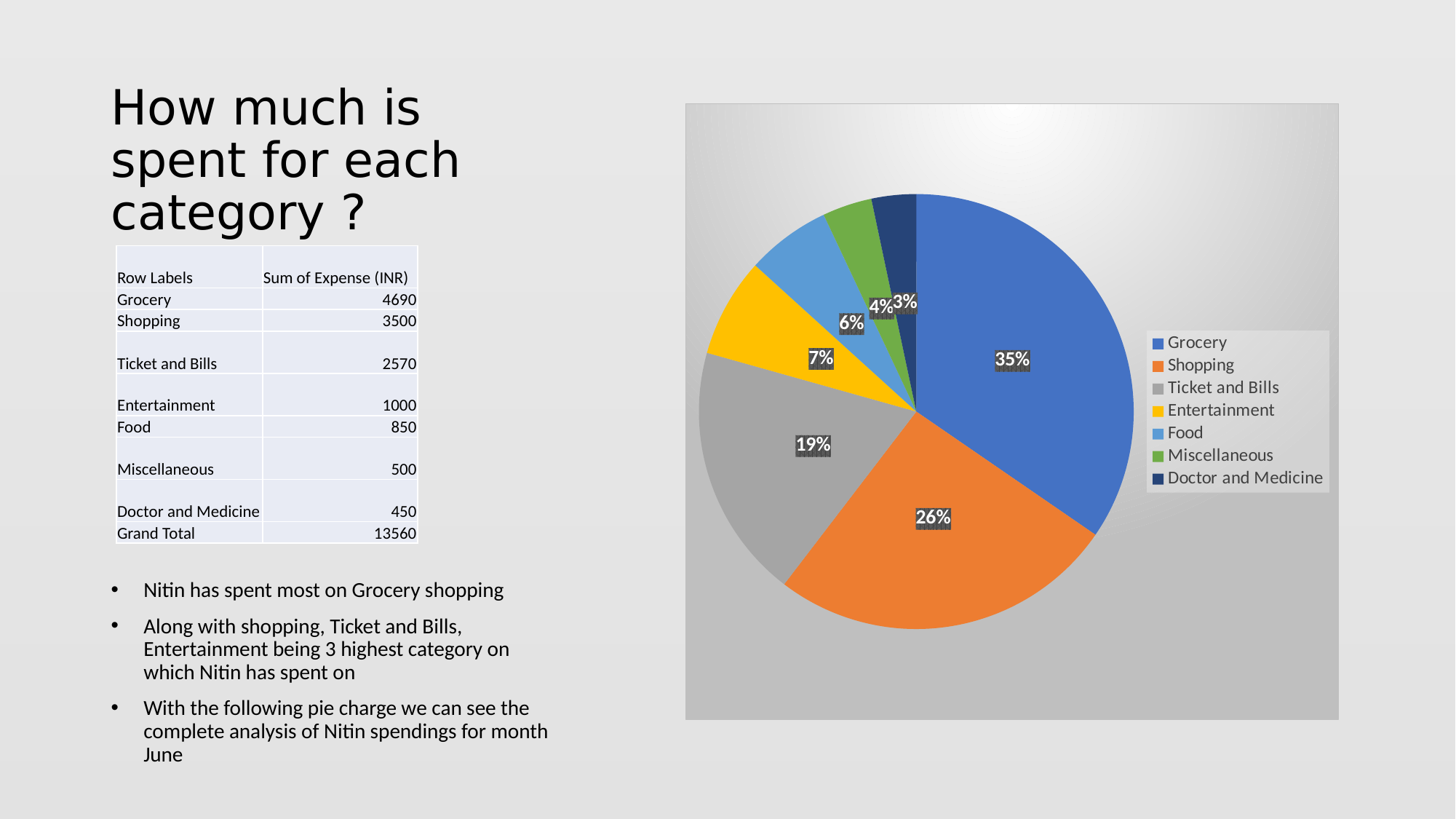

# How much is spent for each category ?

### Chart

| Category | Total |
|---|---|
| Grocery | 4690.0 |
| Shopping | 3500.0 |
| Ticket and Bills | 2570.0 |
| Entertainment | 1000.0 |
| Food | 850.0 |
| Miscellaneous | 500.0 |
| Doctor and Medicine | 450.0 |
| Row Labels | Sum of Expense (INR) |
| --- | --- |
| Grocery | 4690 |
| Shopping | 3500 |
| Ticket and Bills | 2570 |
| Entertainment | 1000 |
| Food | 850 |
| Miscellaneous | 500 |
| Doctor and Medicine | 450 |
| Grand Total | 13560 |
Nitin has spent most on Grocery shopping
Along with shopping, Ticket and Bills, Entertainment being 3 highest category on which Nitin has spent on
With the following pie charge we can see the complete analysis of Nitin spendings for month June